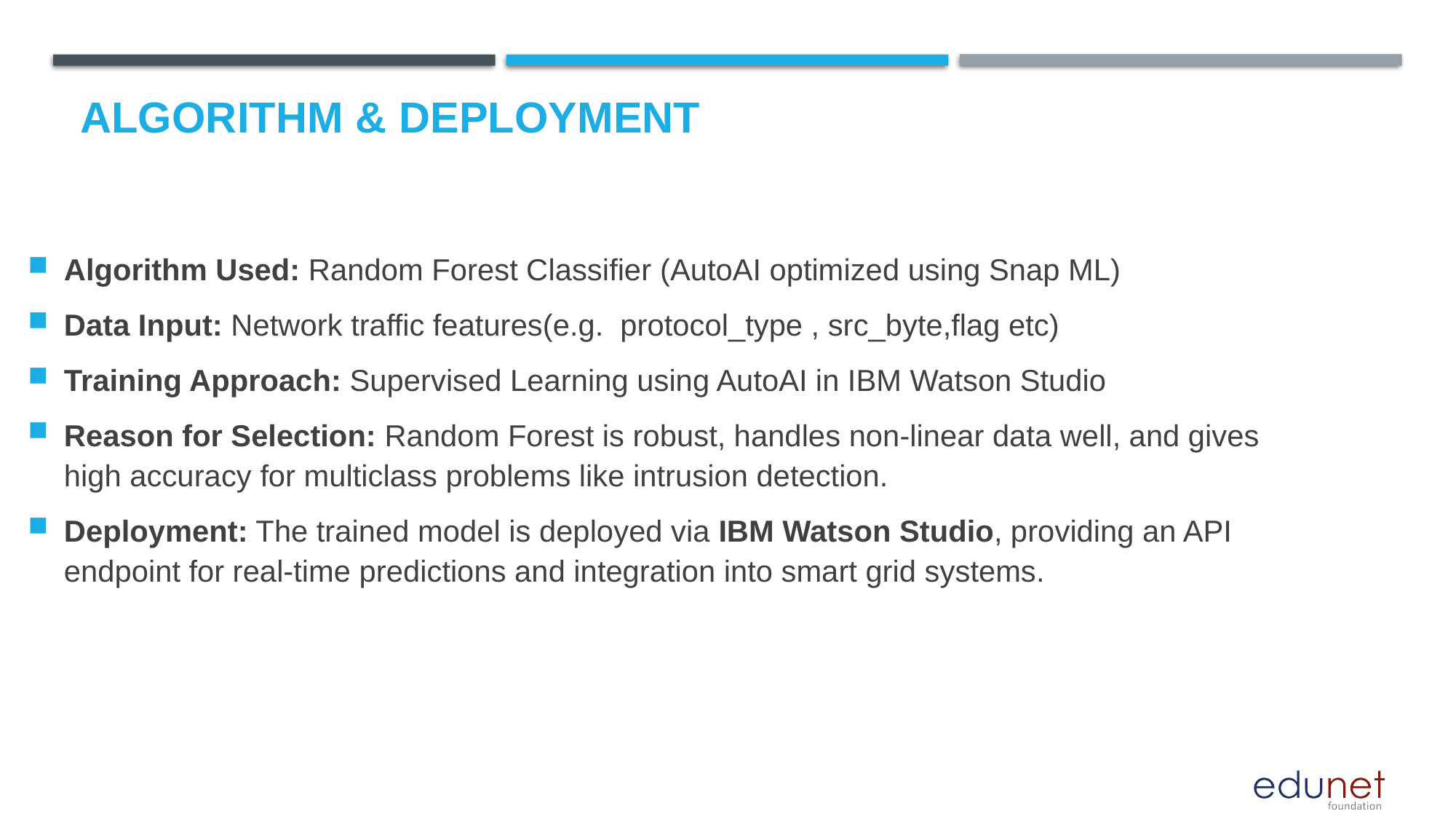

# Algorithm & Deployment
Algorithm Used: Random Forest Classifier (AutoAI optimized using Snap ML)
Data Input: Network traffic features(e.g.  protocol_type , src_byte,flag etc)
Training Approach: Supervised Learning using AutoAI in IBM Watson Studio
Reason for Selection: Random Forest is robust, handles non-linear data well, and gives high accuracy for multiclass problems like intrusion detection.
Deployment: The trained model is deployed via IBM Watson Studio, providing an API endpoint for real-time predictions and integration into smart grid systems.